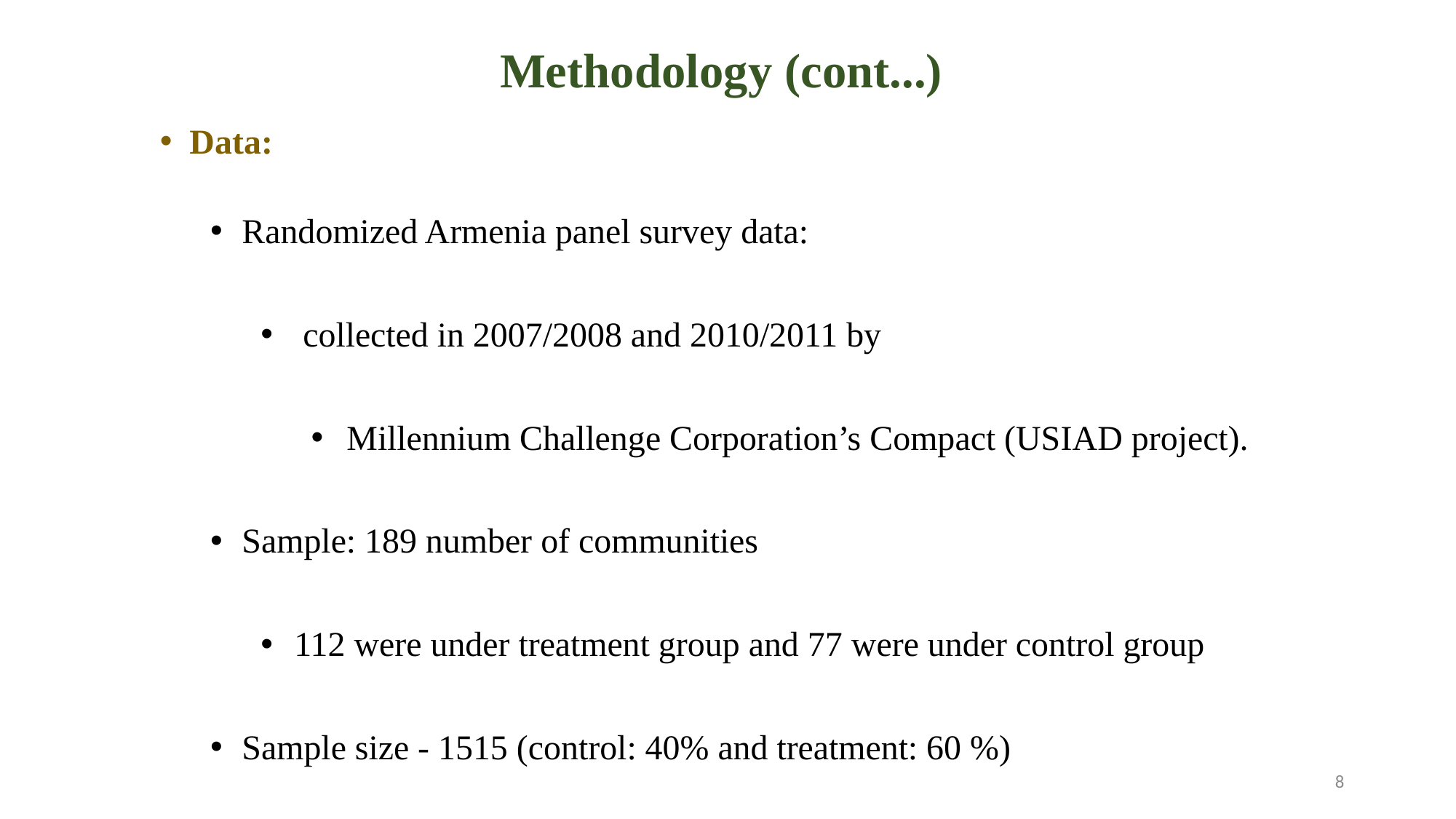

# Methodology (cont...)
Data:

Randomized Armenia panel survey data:

 collected in 2007/2008 and 2010/2011 by

Millennium Challenge Corporation’s Compact (USIAD project).

Sample: 189 number of communities

112 were under treatment group and 77 were under control group

Sample size - 1515 (control: 40% and treatment: 60 %)

8